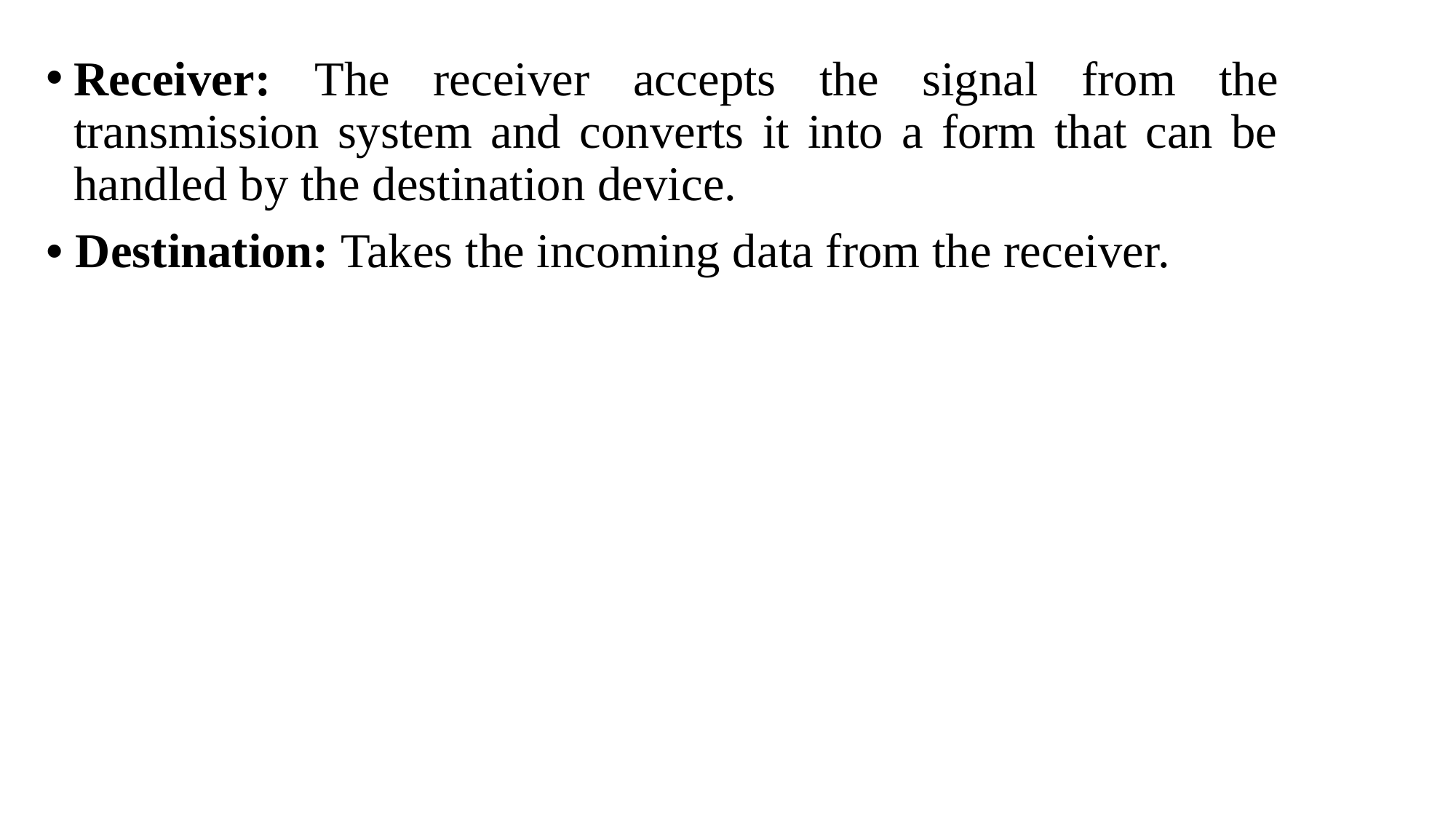

Receiver: The receiver accepts the signal from the transmission system and converts it into a form that can be handled by the destination device.
• Destination: Takes the incoming data from the receiver.